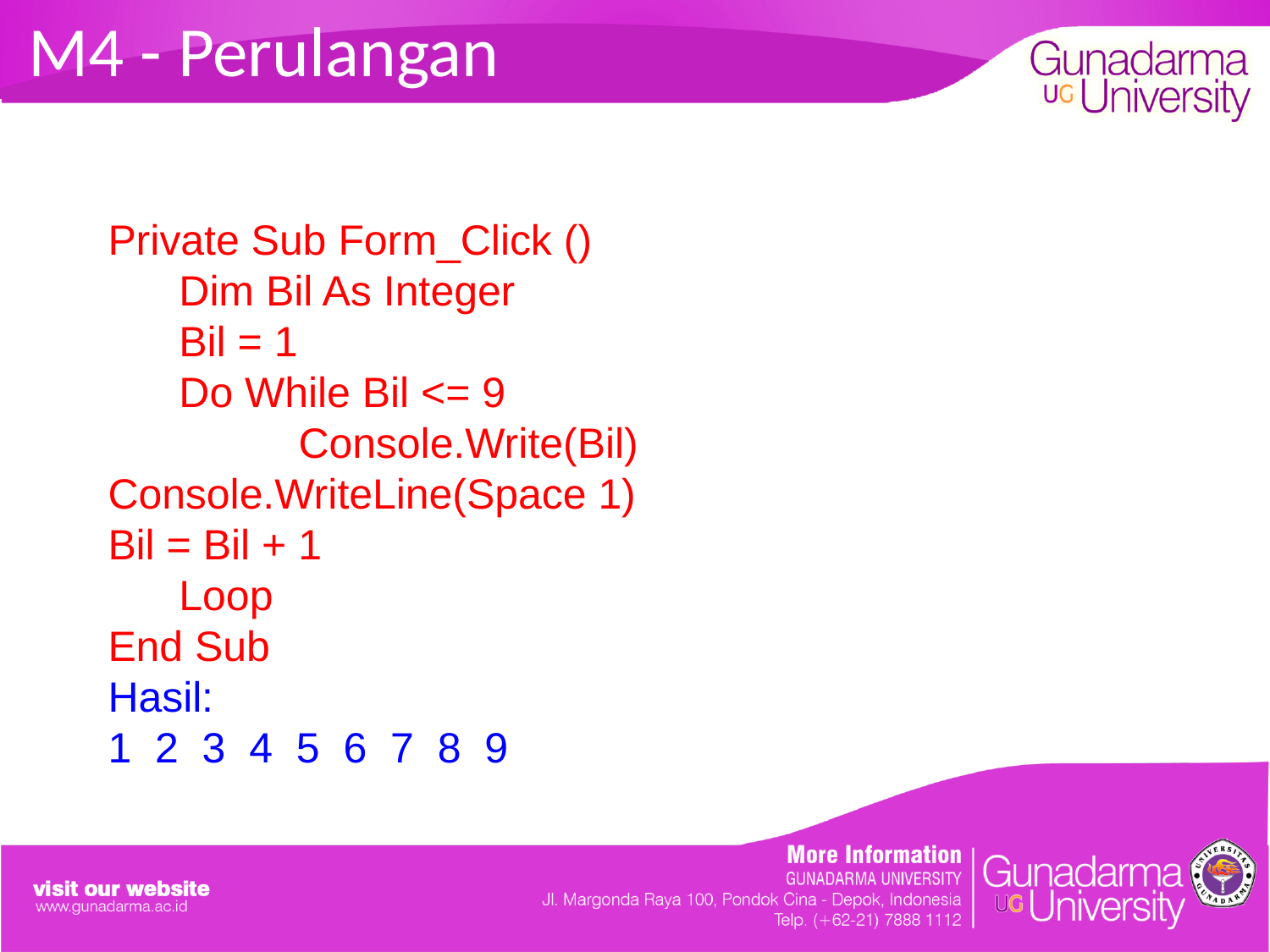

# M4 - Perulangan
Private Sub Form_Click ()
      Dim Bil As Integer
      Bil = 1
      Do While Bil <= 9
           	Console.Write(Bil)
Console.WriteLine(Space 1)
Bil = Bil + 1
      Loop
End Sub
Hasil:
1  2  3  4  5  6  7  8  9